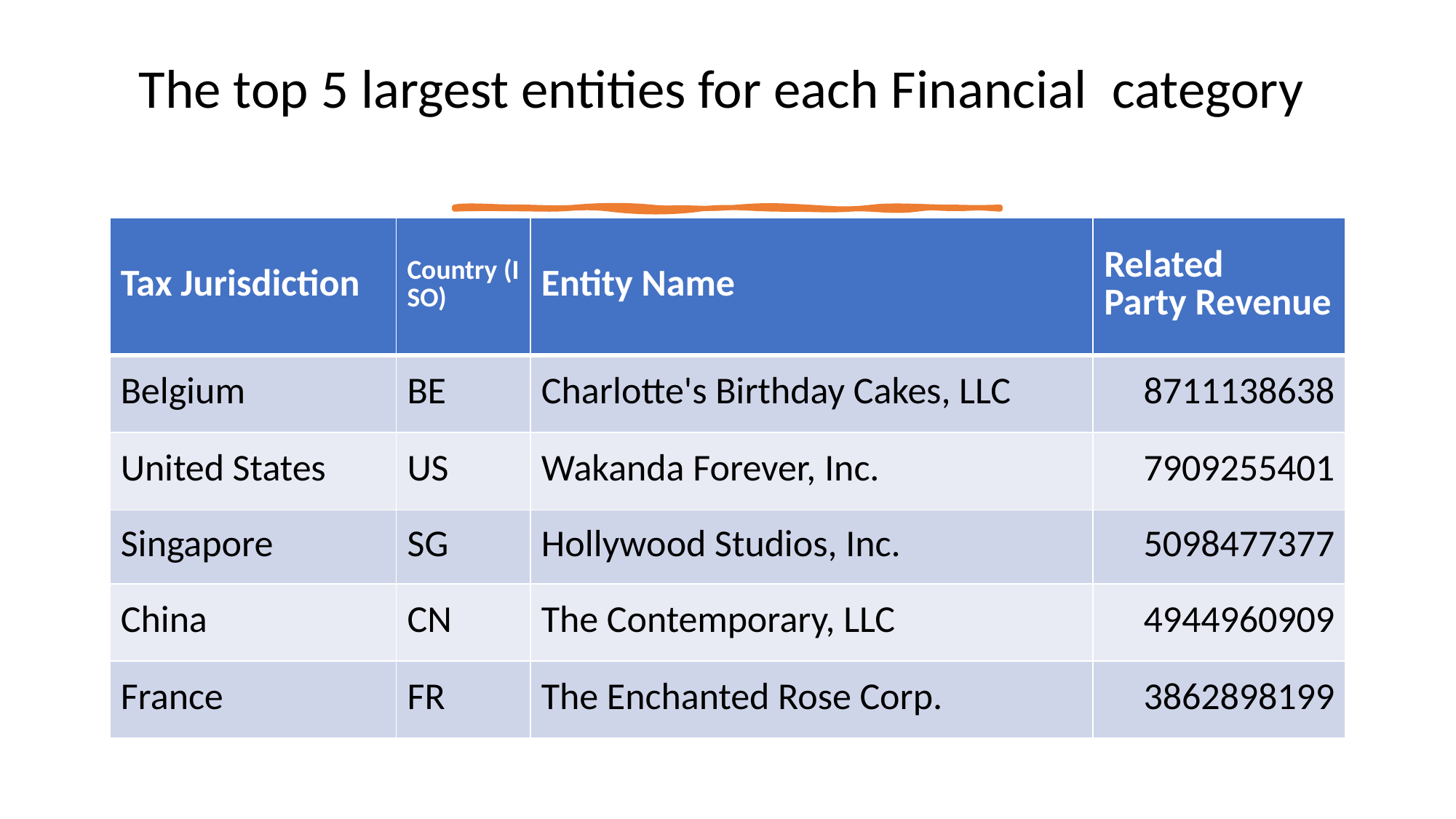

The top 5 largest entities for each Financial  category

| Tax Jurisdiction​ | Country (ISO)​ | Entity Name​ | Related Party Revenue​ |
| --- | --- | --- | --- |
| Belgium​ | BE​ | Charlotte's Birthday Cakes, LLC​ | 8711138638​ |
| United States​ | US​ | Wakanda Forever, Inc.​ | 7909255401​ |
| Singapore​ | SG​ | Hollywood Studios, Inc.​ | 5098477377​ |
| China​ | CN​ | The Contemporary, LLC​ | 4944960909​ |
| France​ | FR​ | The Enchanted Rose Corp.​ | 3862898199​ |